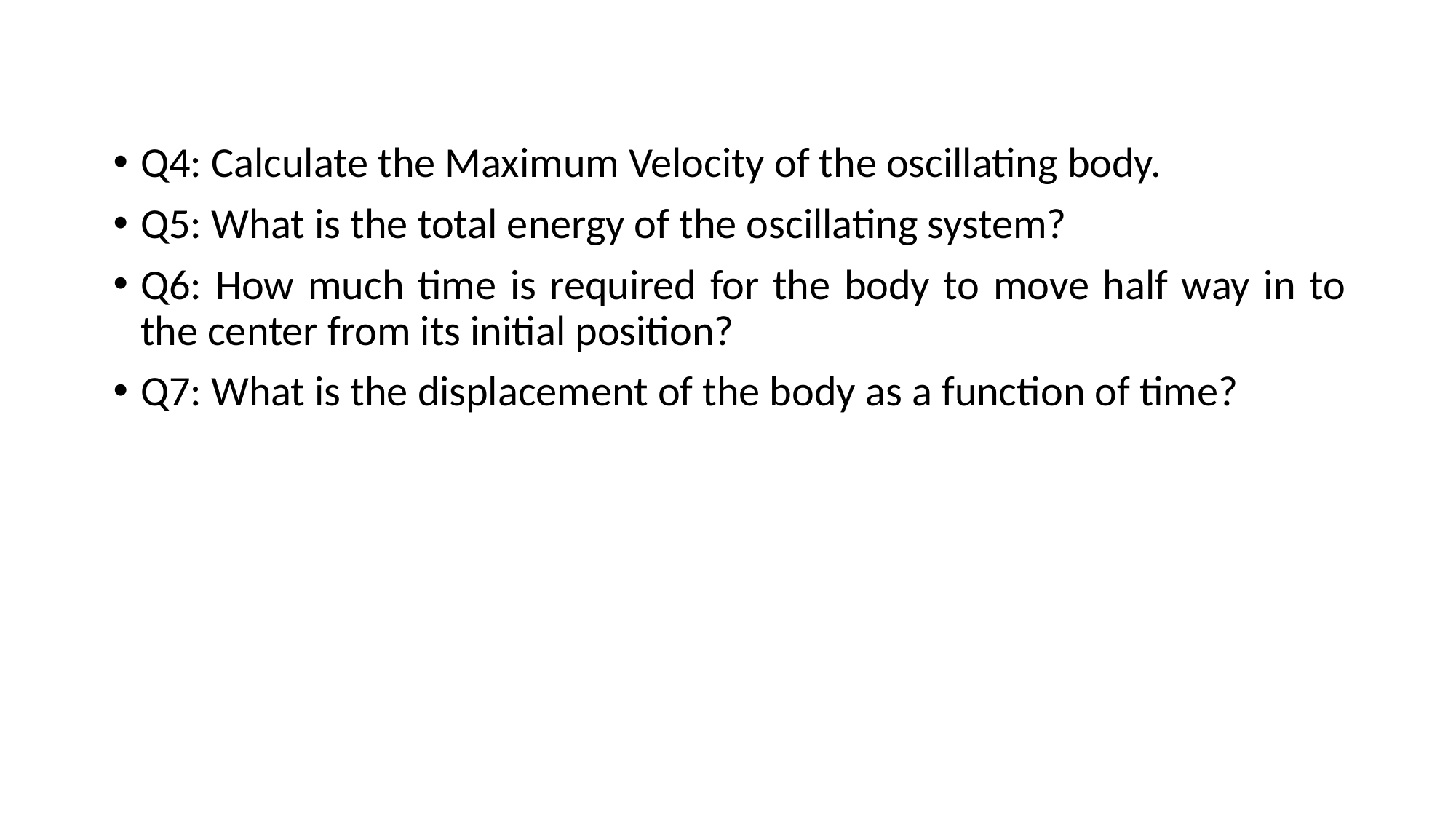

Q4: Calculate the Maximum Velocity of the oscillating body.
Q5: What is the total energy of the oscillating system?
Q6: How much time is required for the body to move half way in to the center from its initial position?
Q7: What is the displacement of the body as a function of time?